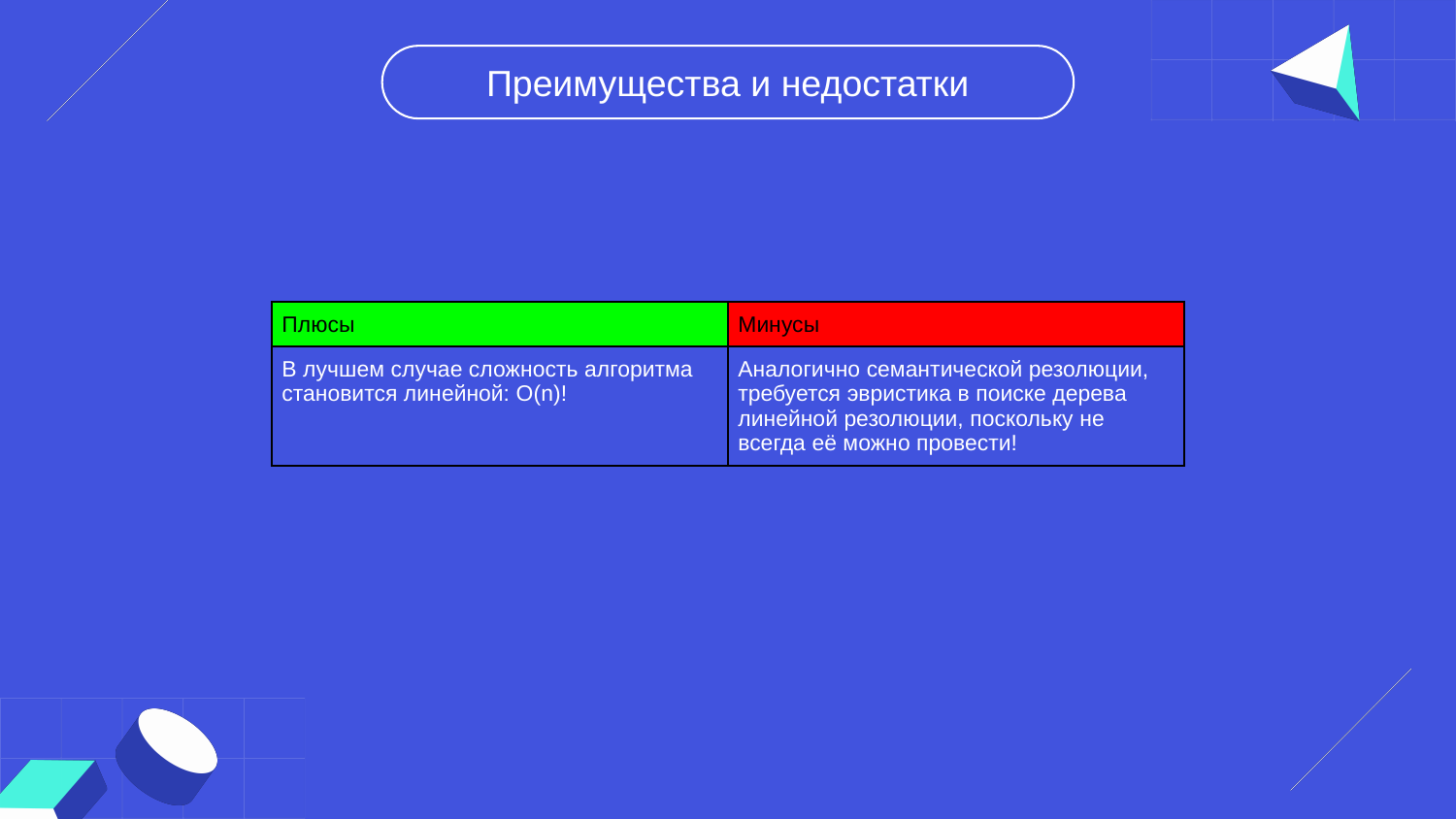

Преимущества и недостатки
| Плюсы | Минусы |
| --- | --- |
| В лучшем случае сложность алгоритма становится линейной: O(n)! | Аналогично семантической резолюции, требуется эвристика в поиске дерева линейной резолюции, поскольку не всегда её можно провести! |